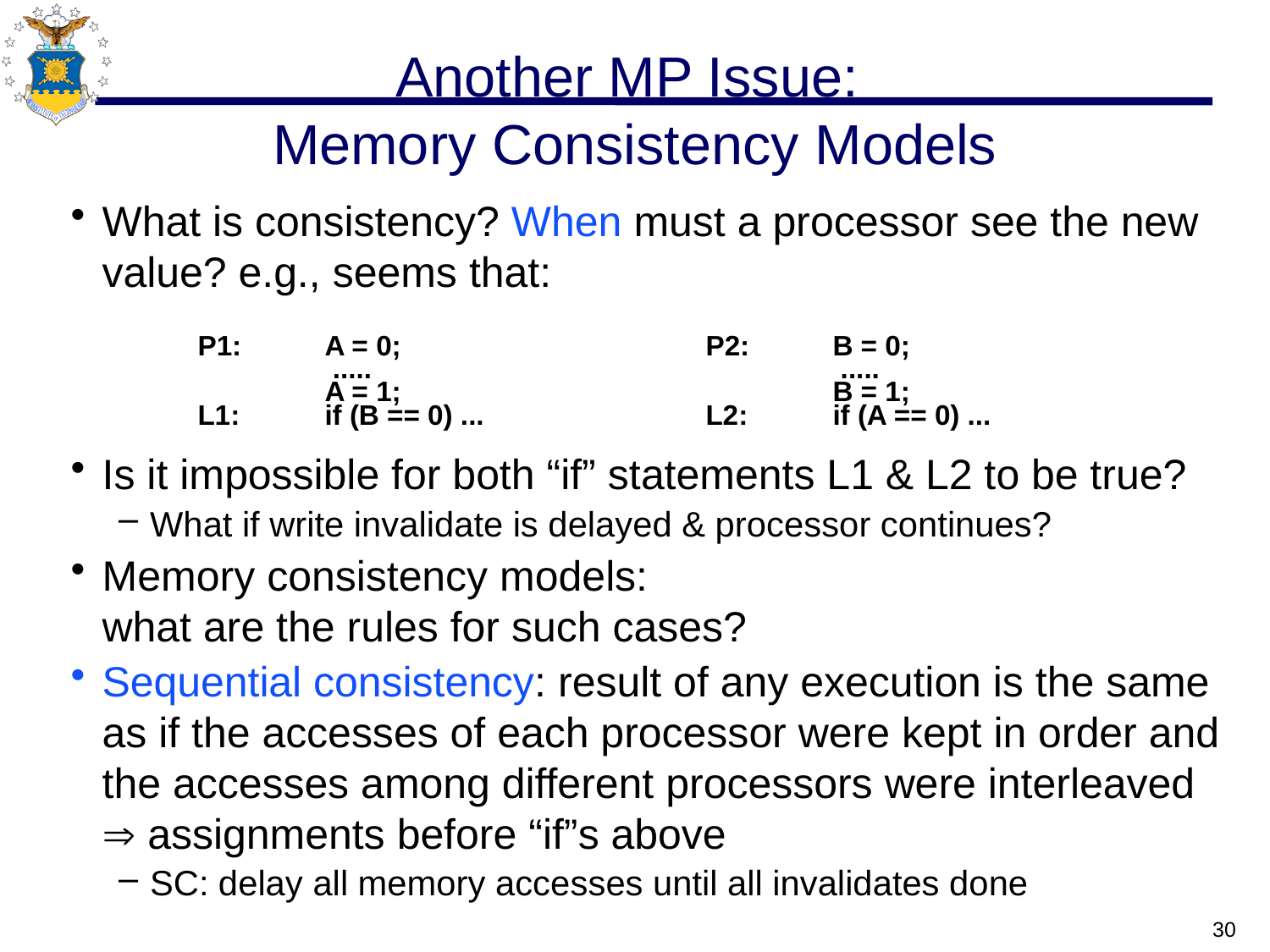

# Another MP Issue: Memory Consistency Models
What is consistency? When must a processor see the new value? e.g., seems that:

	P1:	A = 0;			P2:	B = 0;
		 .....				 .....
		A = 1;				B = 1;
	L1: 	if (B == 0) ...		L2:	if (A == 0) ...

Is it impossible for both “if” statements L1 & L2 to be true?
What if write invalidate is delayed & processor continues?
Memory consistency models:
what are the rules for such cases?
Sequential consistency: result of any execution is the same as if the accesses of each processor were kept in order and the accesses among different processors were interleaved ⇒ assignments before “if”s above
SC: delay all memory accesses until all invalidates done
30